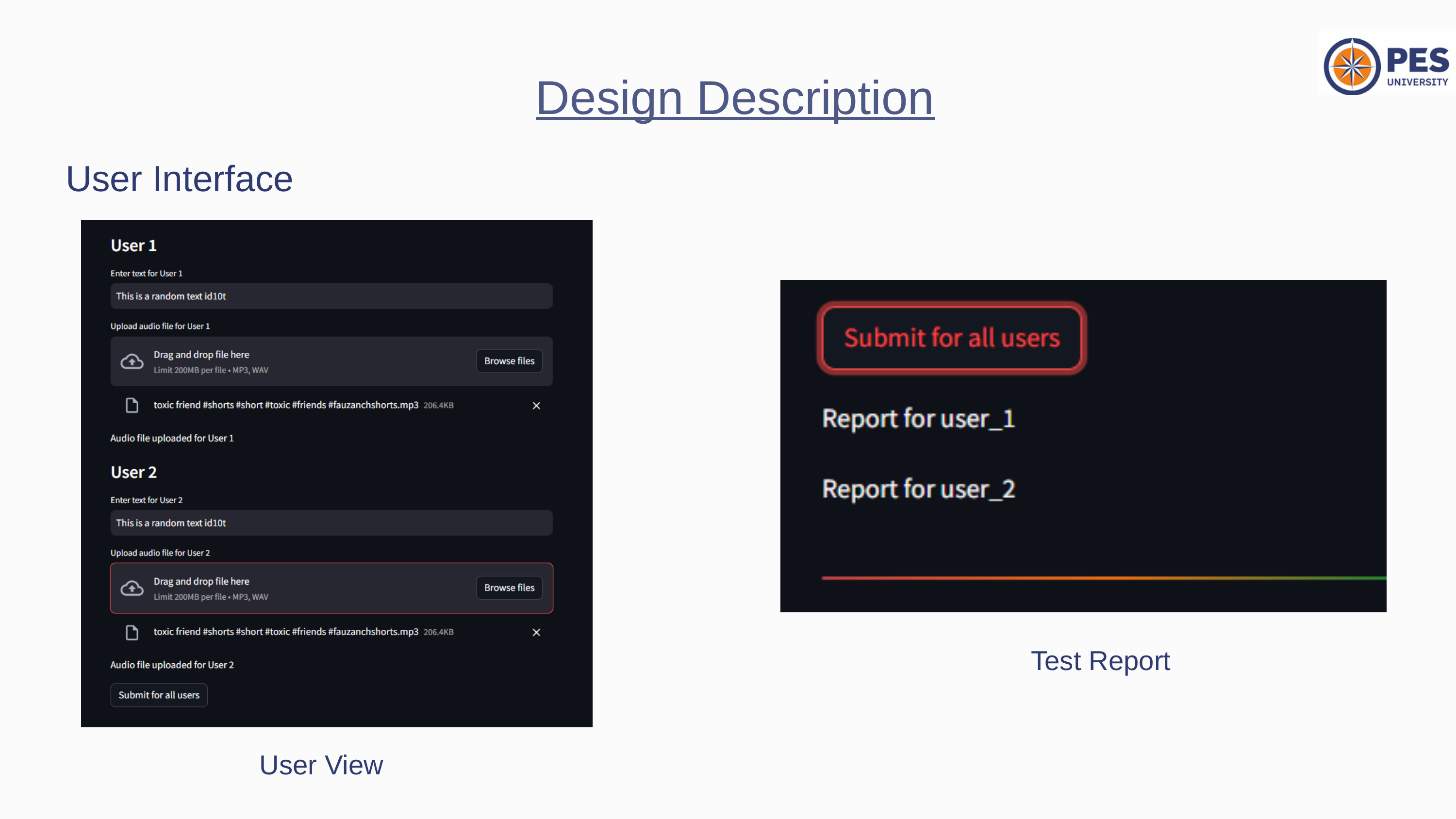

Design Description
User Interface

Test Report
User View